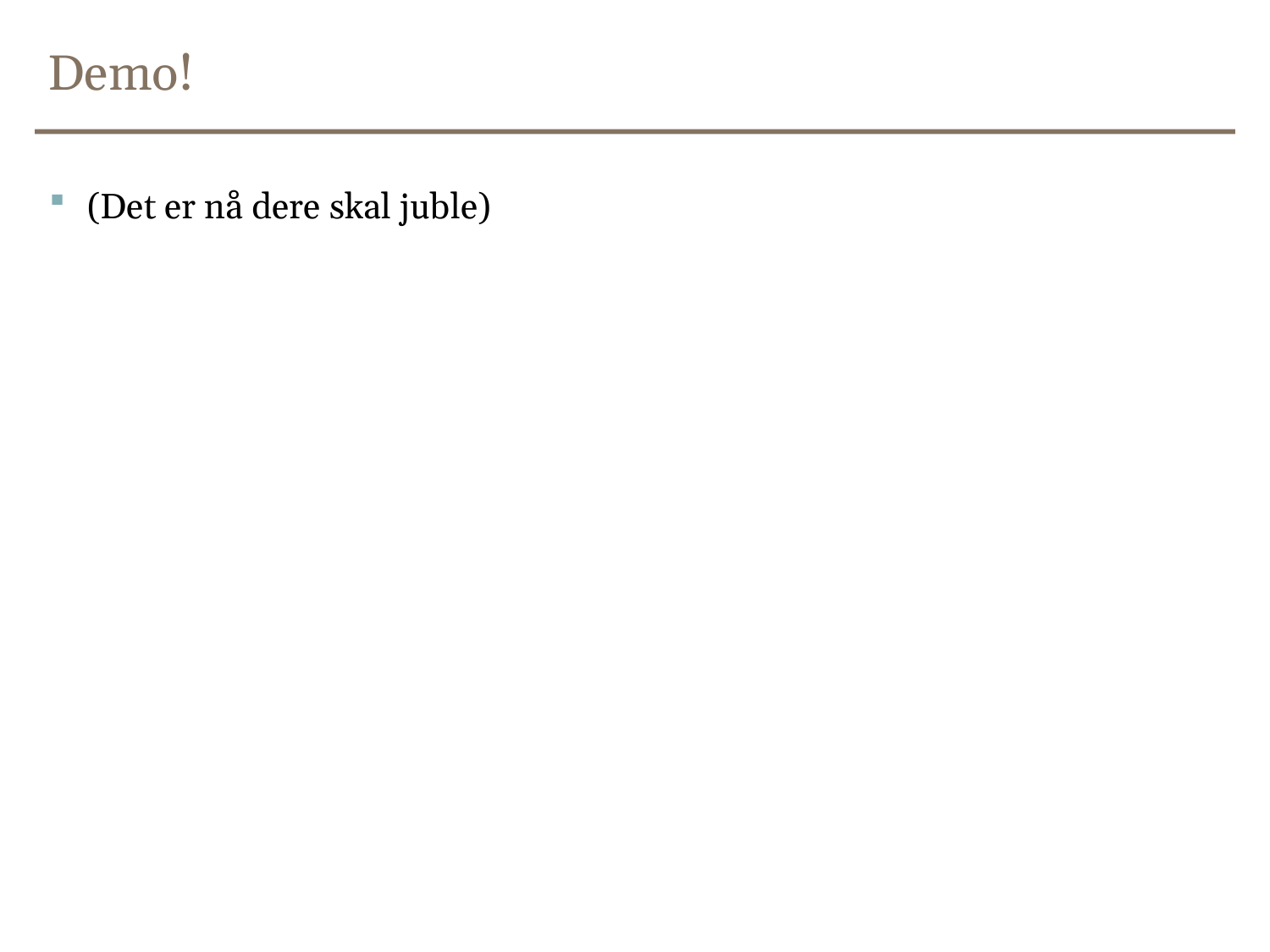

# Demo!
(Det er nå dere skal juble)